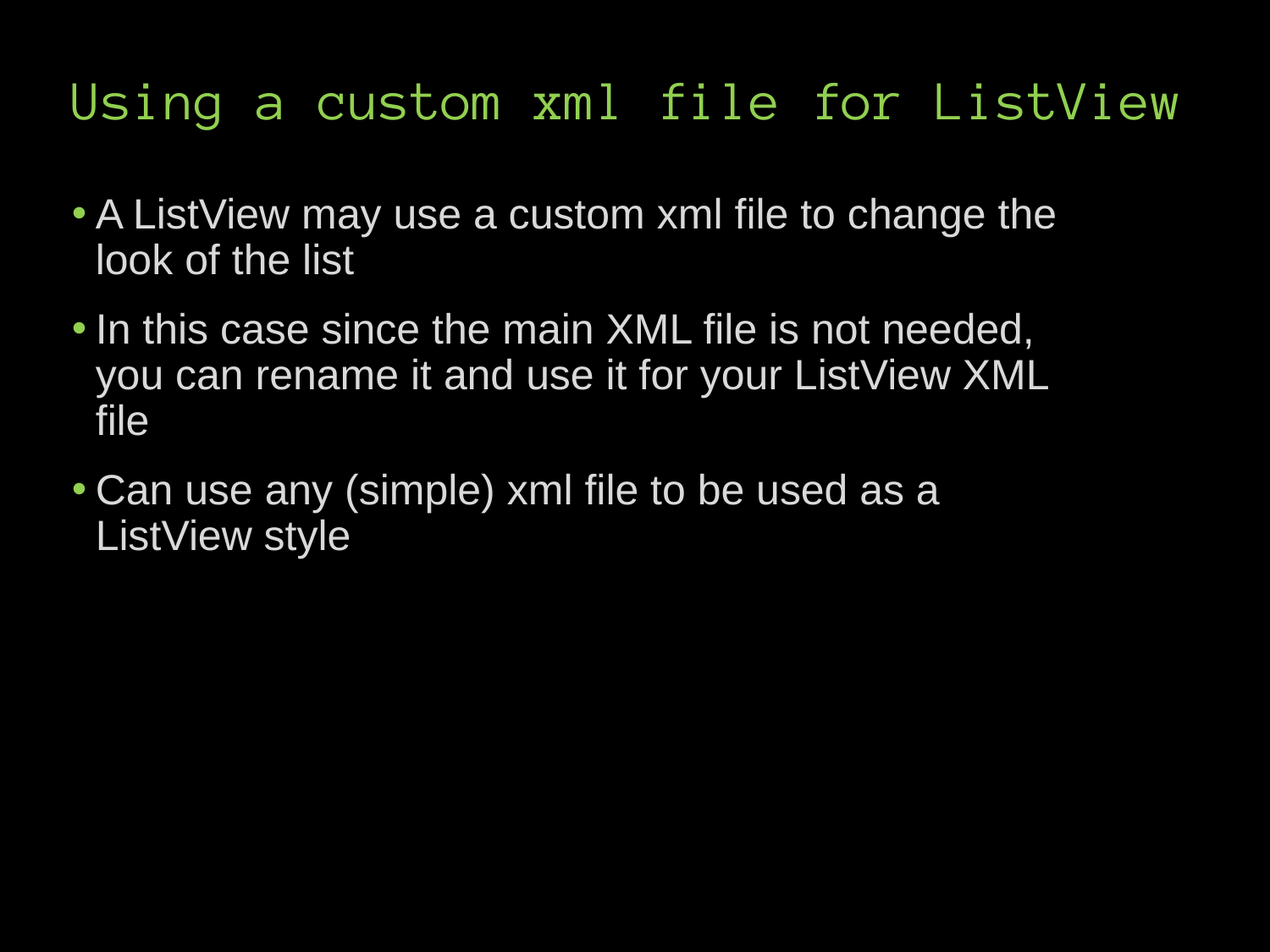

# Using a custom xml file for ListView
A ListView may use a custom xml file to change the look of the list
In this case since the main XML file is not needed, you can rename it and use it for your ListView XML file
Can use any (simple) xml file to be used as a ListView style